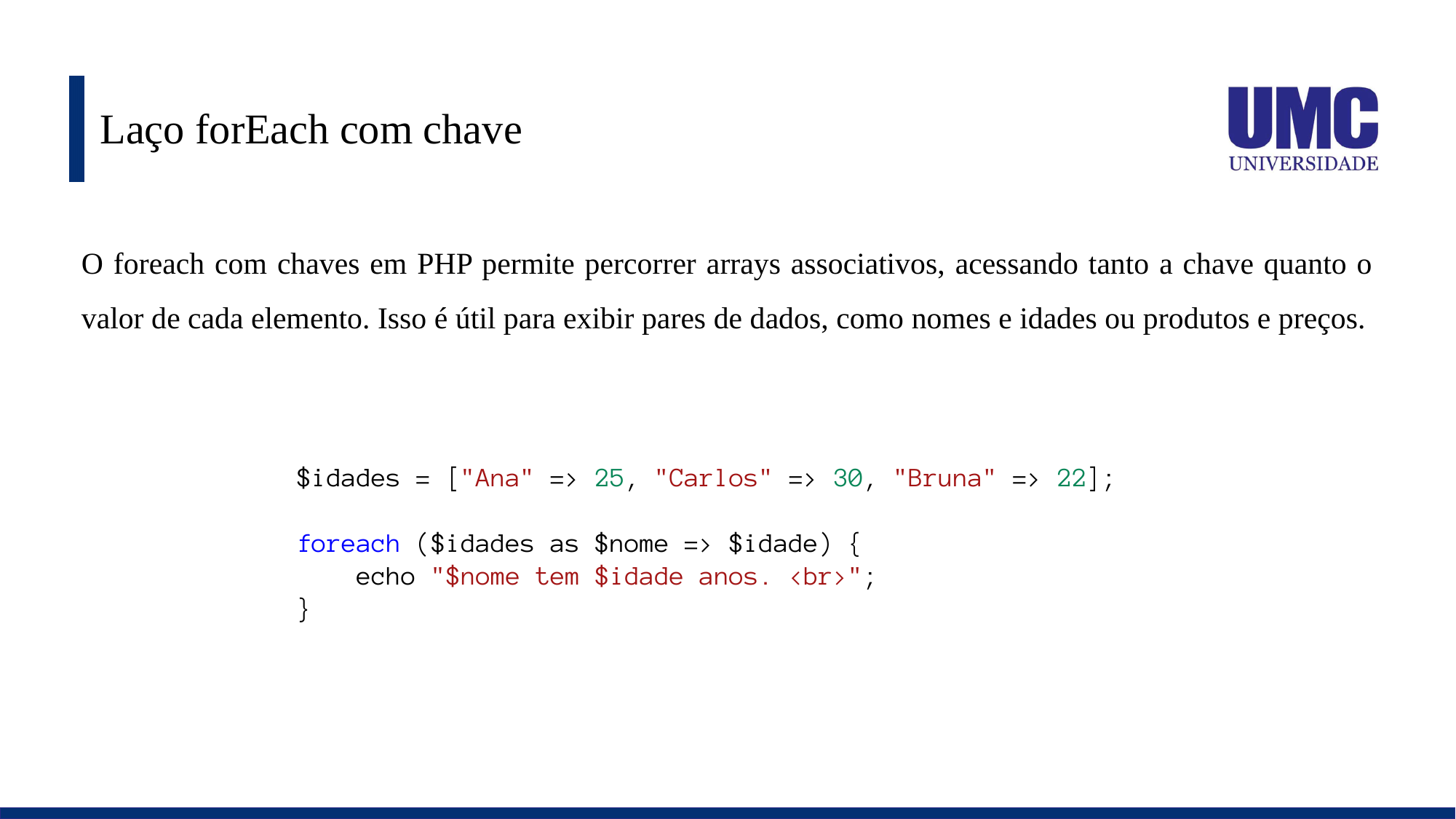

# Laço forEach com chave
O foreach com chaves em PHP permite percorrer arrays associativos, acessando tanto a chave quanto o valor de cada elemento. Isso é útil para exibir pares de dados, como nomes e idades ou produtos e preços.
$idades = ["Ana" => 25, "Carlos" => 30, "Bruna" => 22];
foreach ($idades as $nome => $idade) {
    echo "$nome tem $idade anos. <br>";
}